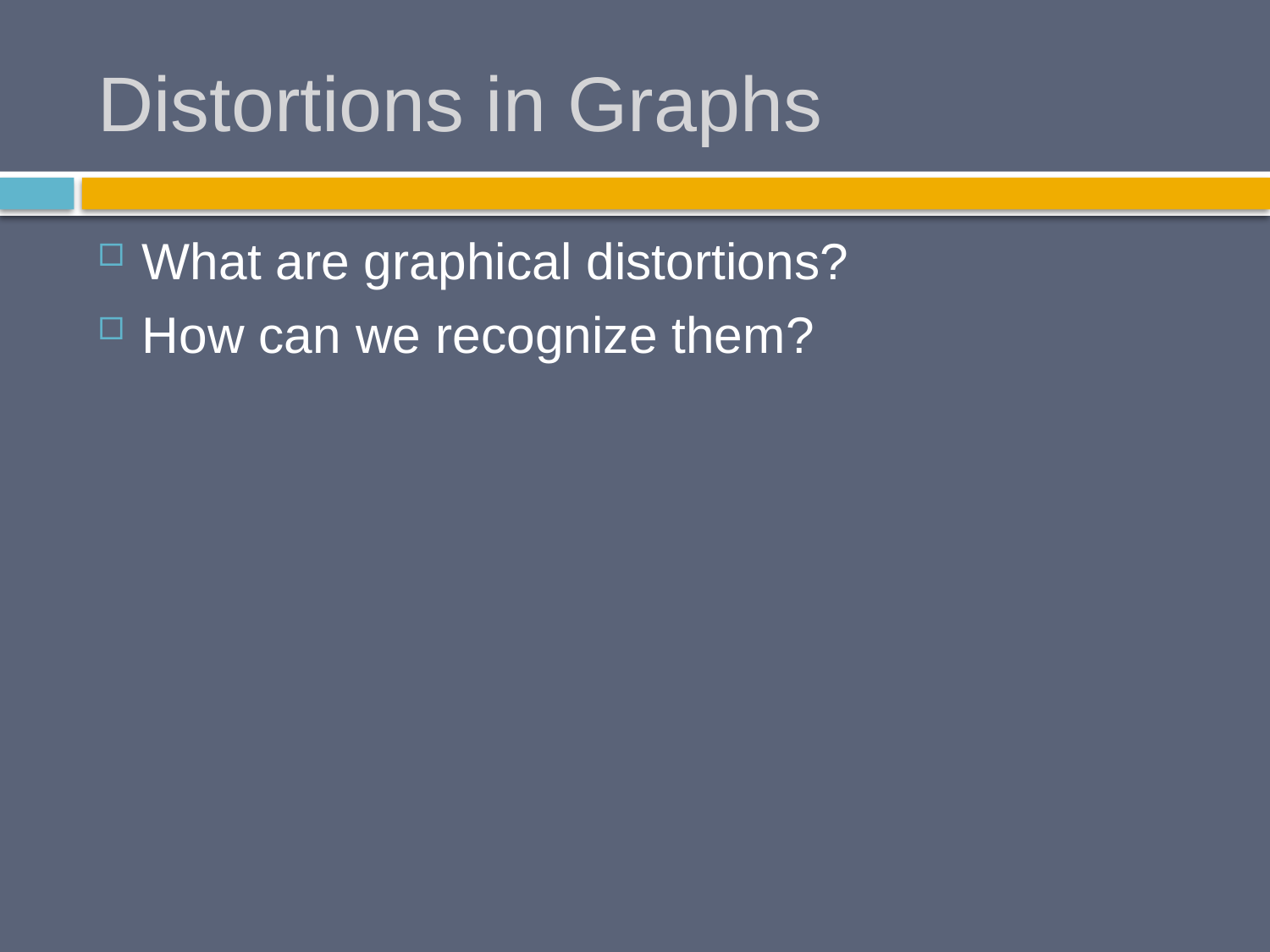

# Distortions in Graphs
What are graphical distortions?
How can we recognize them?